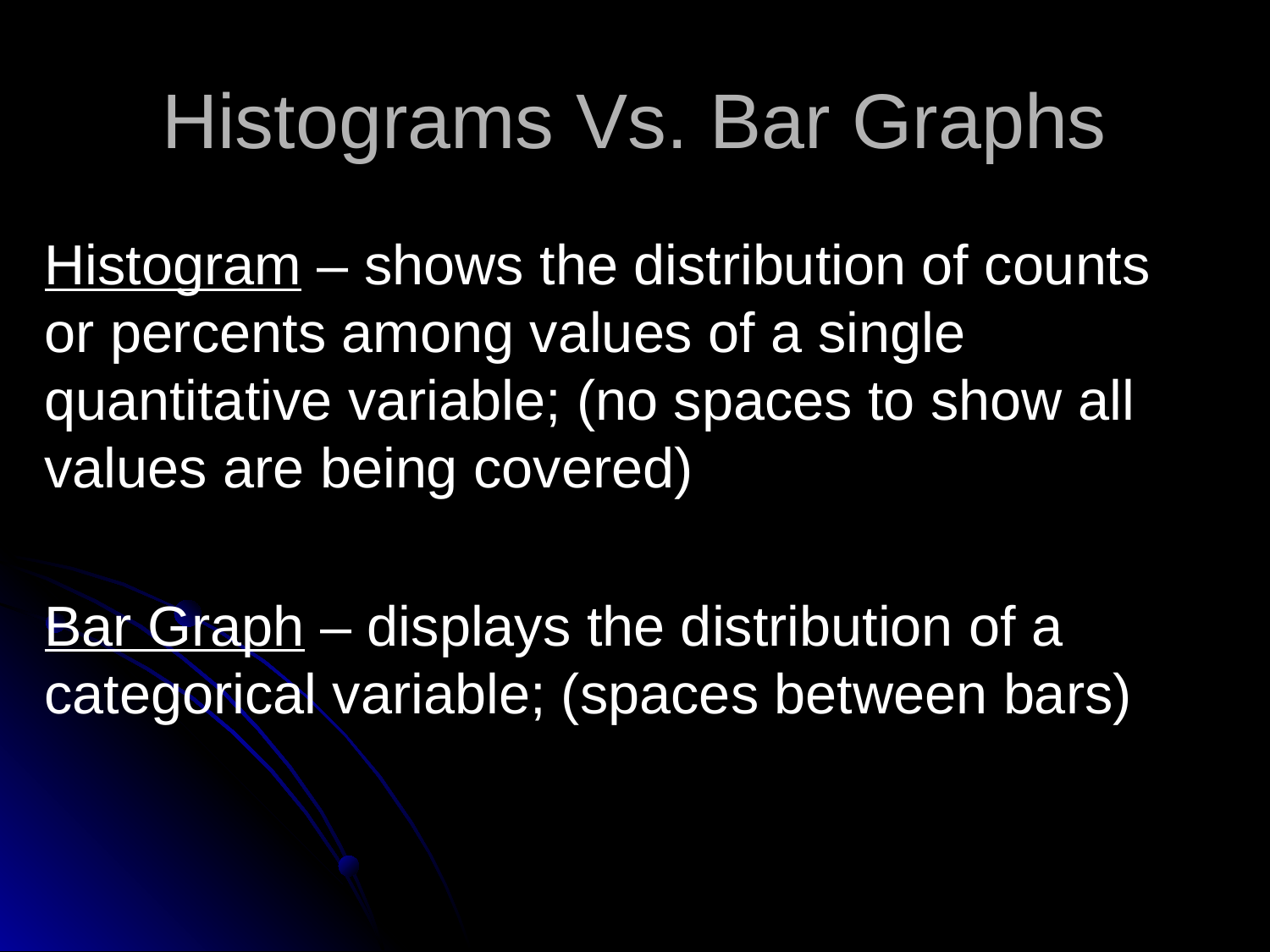

# Histograms Vs. Bar Graphs
Histogram – shows the distribution of counts or percents among values of a single quantitative variable; (no spaces to show all values are being covered)

Bar Graph – displays the distribution of a categorical variable; (spaces between bars)